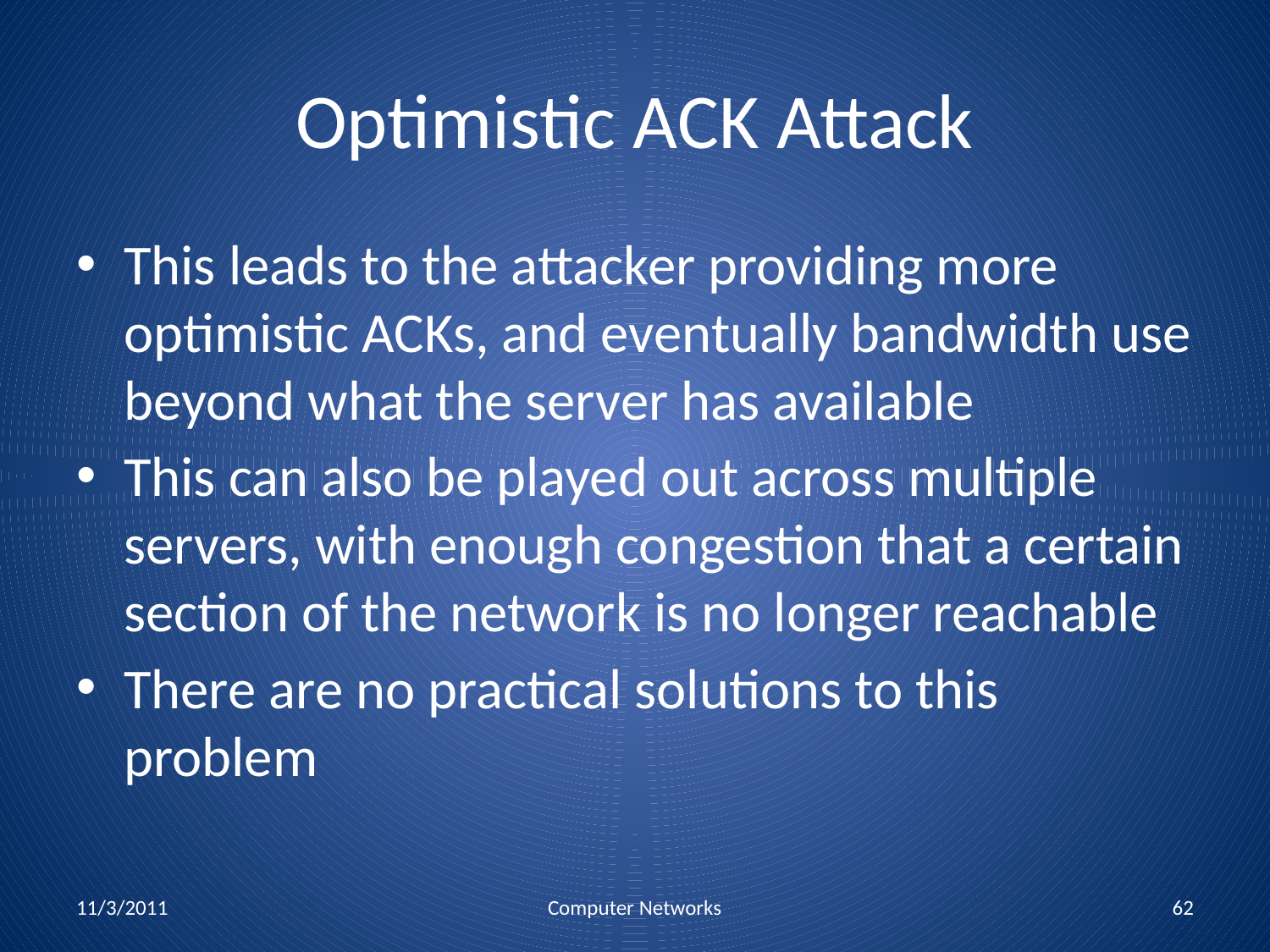

# Optimistic ACK Attack
This leads to the attacker providing more optimistic ACKs, and eventually bandwidth use beyond what the server has available
This can also be played out across multiple servers, with enough congestion that a certain section of the network is no longer reachable
There are no practical solutions to this problem

11/3/2011
Computer Networks
62